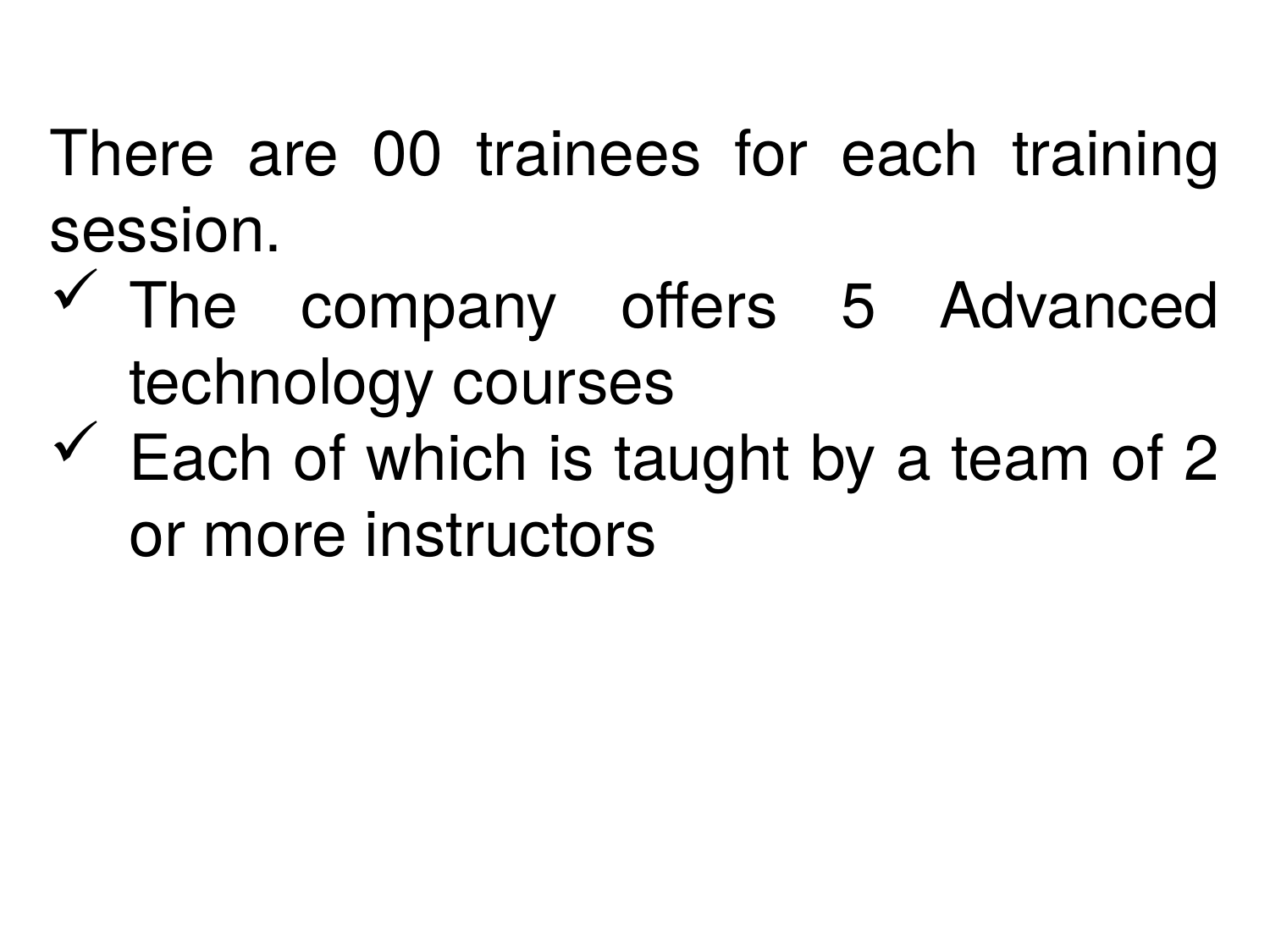

There are 00 trainees for each training session.
The company offers 5 Advanced technology courses
Each of which is taught by a team of 2 or more instructors